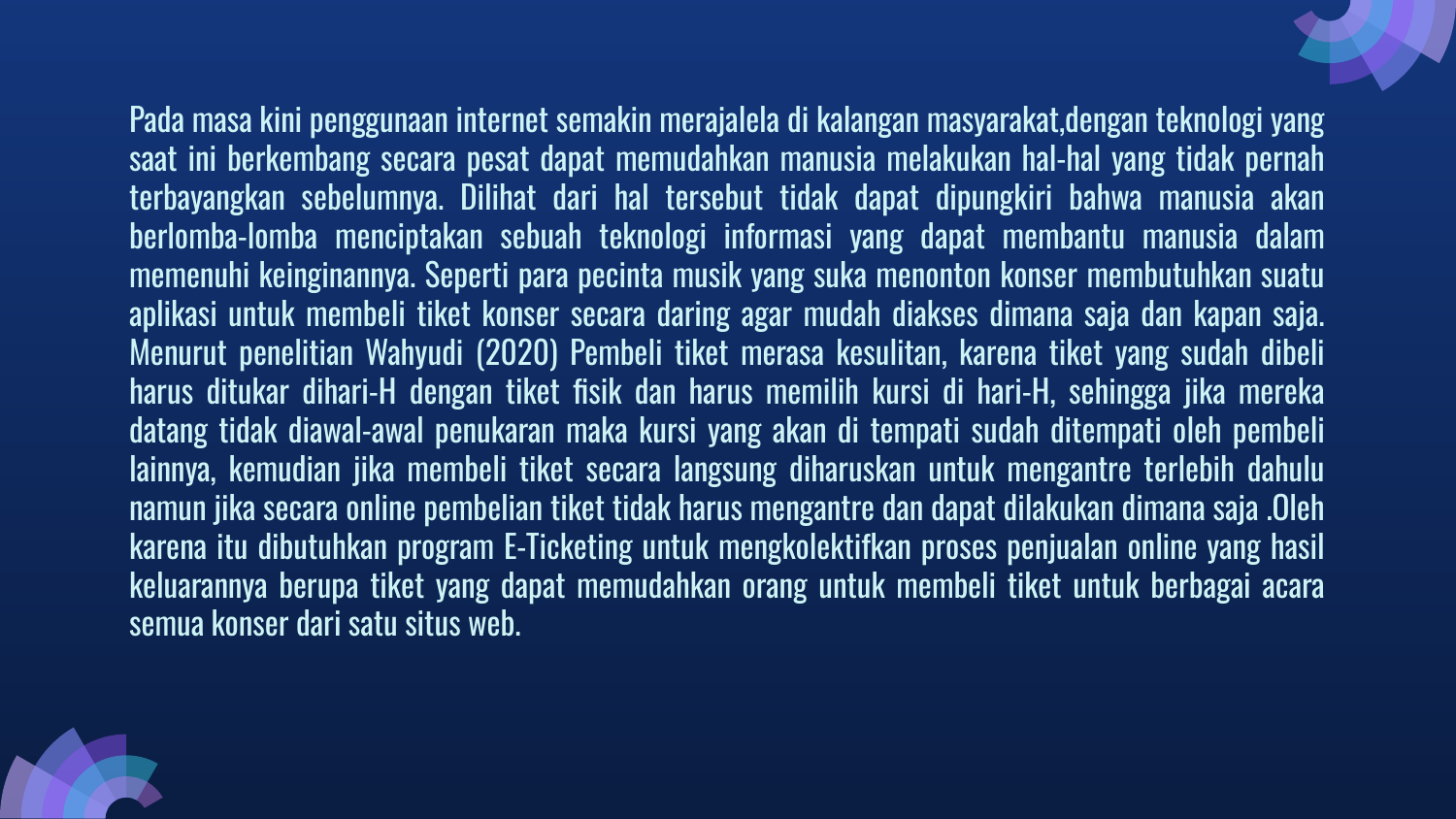

# Pada masa kini penggunaan internet semakin merajalela di kalangan masyarakat,dengan teknologi yang saat ini berkembang secara pesat dapat memudahkan manusia melakukan hal-hal yang tidak pernah terbayangkan sebelumnya. Dilihat dari hal tersebut tidak dapat dipungkiri bahwa manusia akan berlomba-lomba menciptakan sebuah teknologi informasi yang dapat membantu manusia dalam memenuhi keinginannya. Seperti para pecinta musik yang suka menonton konser membutuhkan suatu aplikasi untuk membeli tiket konser secara daring agar mudah diakses dimana saja dan kapan saja. Menurut penelitian Wahyudi (2020) Pembeli tiket merasa kesulitan, karena tiket yang sudah dibeli harus ditukar dihari-H dengan tiket fisik dan harus memilih kursi di hari-H, sehingga jika mereka datang tidak diawal-awal penukaran maka kursi yang akan di tempati sudah ditempati oleh pembeli lainnya, kemudian jika membeli tiket secara langsung diharuskan untuk mengantre terlebih dahulu namun jika secara online pembelian tiket tidak harus mengantre dan dapat dilakukan dimana saja .Oleh karena itu dibutuhkan program E-Ticketing untuk mengkolektifkan proses penjualan online yang hasil keluarannya berupa tiket yang dapat memudahkan orang untuk membeli tiket untuk berbagai acara semua konser dari satu situs web.